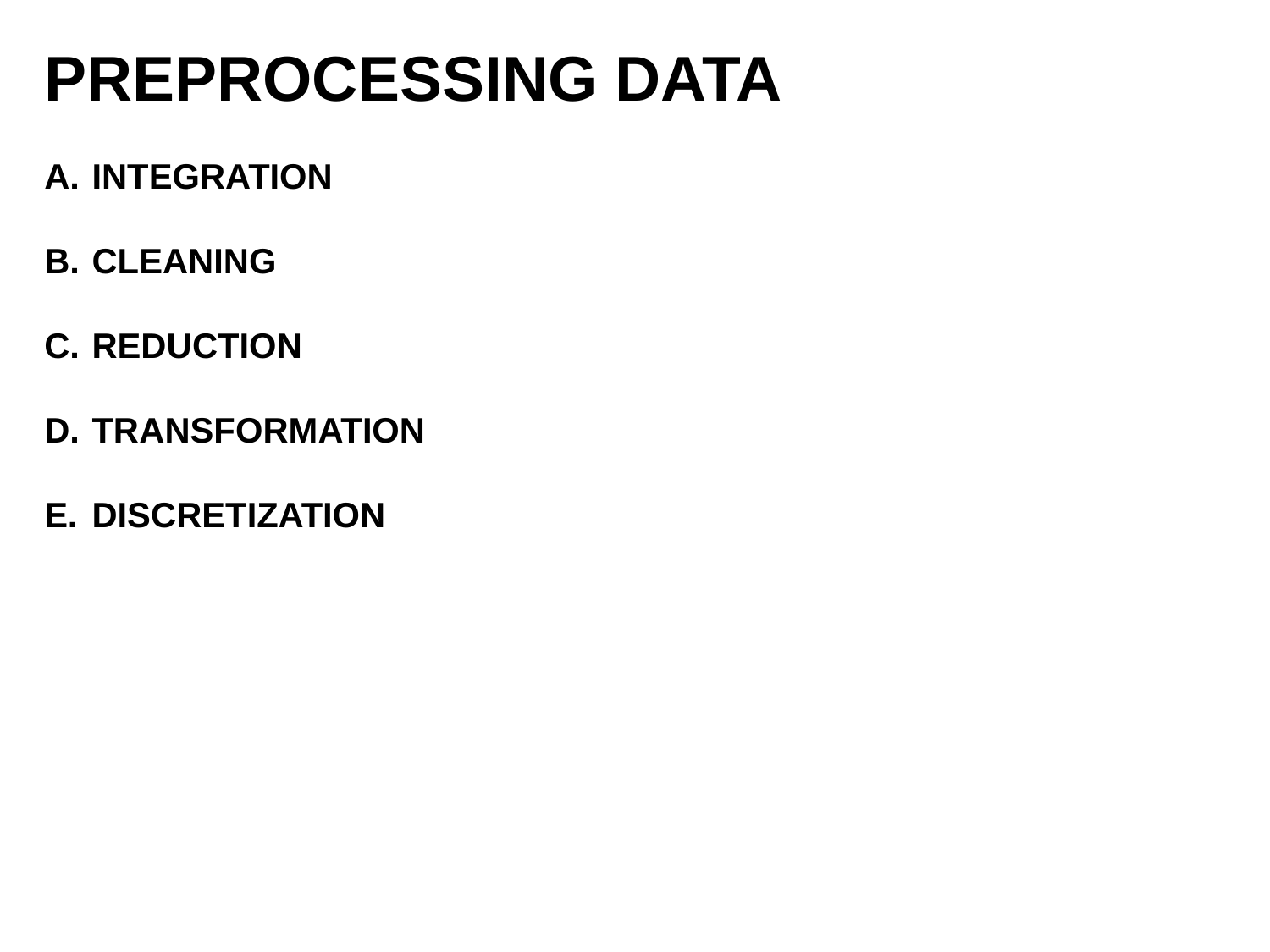

PREPROCESSING DATA
INTEGRATION
CLEANING
REDUCTION
TRANSFORMATION
DISCRETIZATION